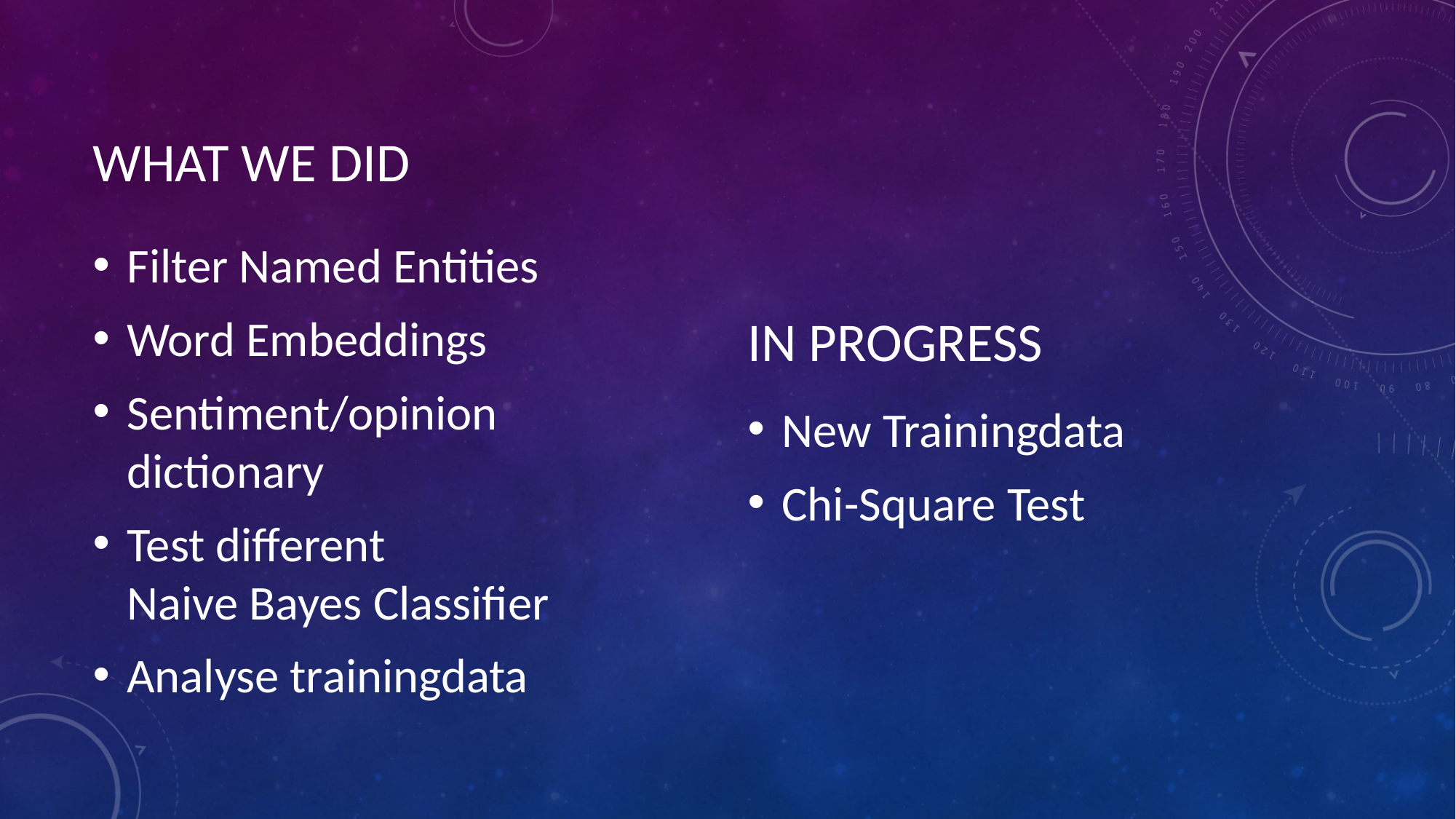

# What we did
Filter Named Entities
Word Embeddings
Sentiment/opinion
dictionary
Test different
Naive Bayes Classifier
Analyse trainingdata
New Trainingdata
Chi-Square Test
In progress